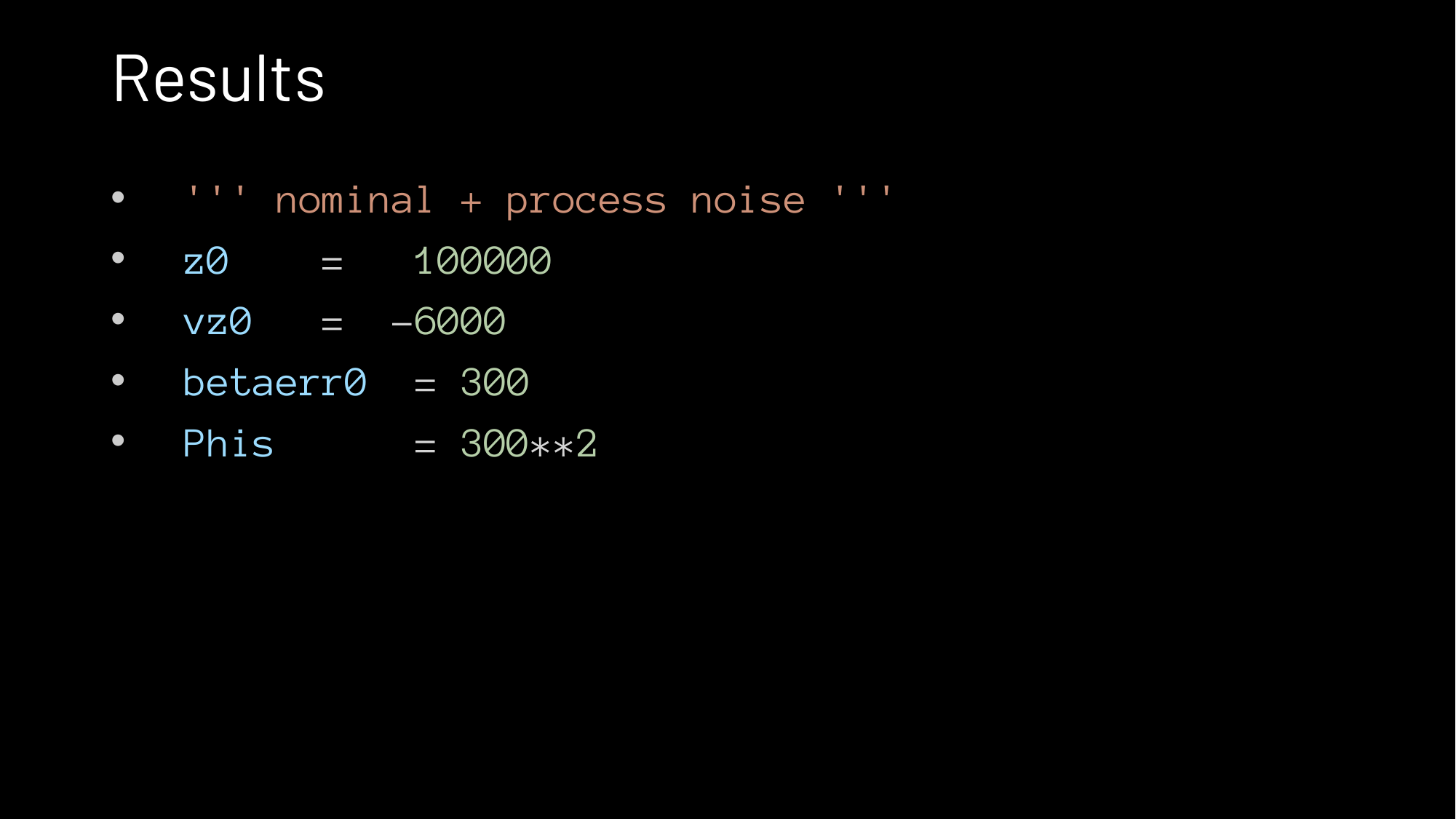

# Results
  ''' nominal + process noise '''
  z0    =   100000
  vz0   =  -6000
  betaerr0  = 300
  Phis      = 300**2